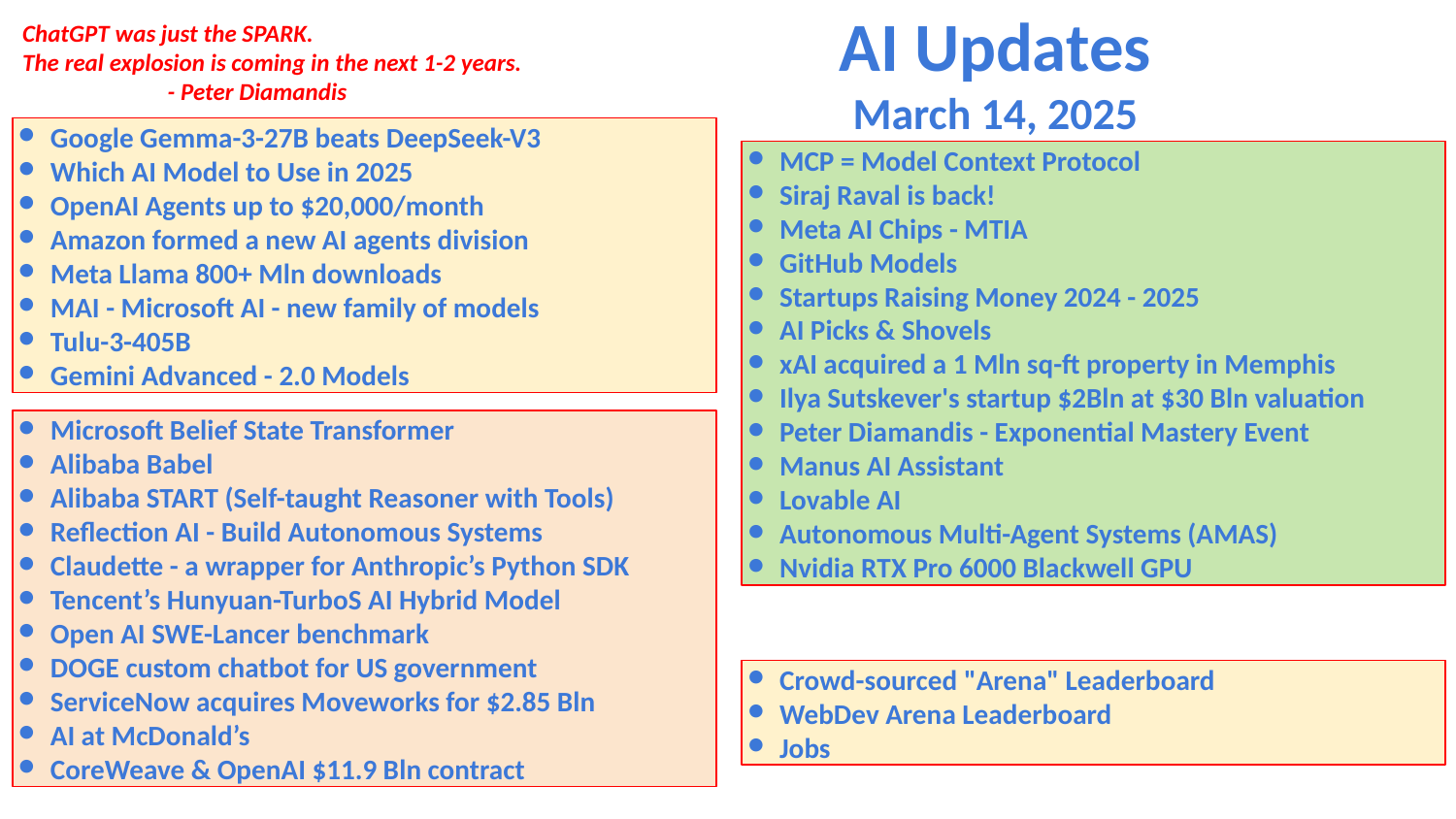

AI Updates
March 14, 2025
ChatGPT was just the SPARK.
The real explosion is coming in the next 1-2 years.
                          - Peter Diamandis
Google Gemma-3-27B beats DeepSeek-V3
Which AI Model to Use in 2025
OpenAI Agents up to $20,000/month
Amazon formed a new AI agents division
Meta Llama 800+ Mln downloads
MAI - Microsoft AI - new family of models
Tulu-3-405B
Gemini Advanced - 2.0 Models
MCP = Model Context Protocol
Siraj Raval is back!
Meta AI Chips - MTIA
GitHub Models
Startups Raising Money 2024 - 2025
AI Picks & Shovels
xAI acquired a 1 Mln sq-ft property in Memphis
Ilya Sutskever's startup $2Bln at $30 Bln valuation
Peter Diamandis - Exponential Mastery Event
Manus AI Assistant
Lovable AI
Autonomous Multi-Agent Systems (AMAS)
Nvidia RTX Pro 6000 Blackwell GPU
Microsoft Belief State Transformer
Alibaba Babel
Alibaba START (Self-taught Reasoner with Tools)
Reflection AI - Build Autonomous Systems
Claudette - a wrapper for Anthropic’s Python SDK
Tencent’s Hunyuan-TurboS AI Hybrid Model
Open AI SWE-Lancer benchmark
DOGE custom chatbot for US government
ServiceNow acquires Moveworks for $2.85 Bln
AI at McDonald’s
CoreWeave & OpenAI $11.9 Bln contract
Crowd-sourced "Arena" Leaderboard
WebDev Arena Leaderboard
Jobs